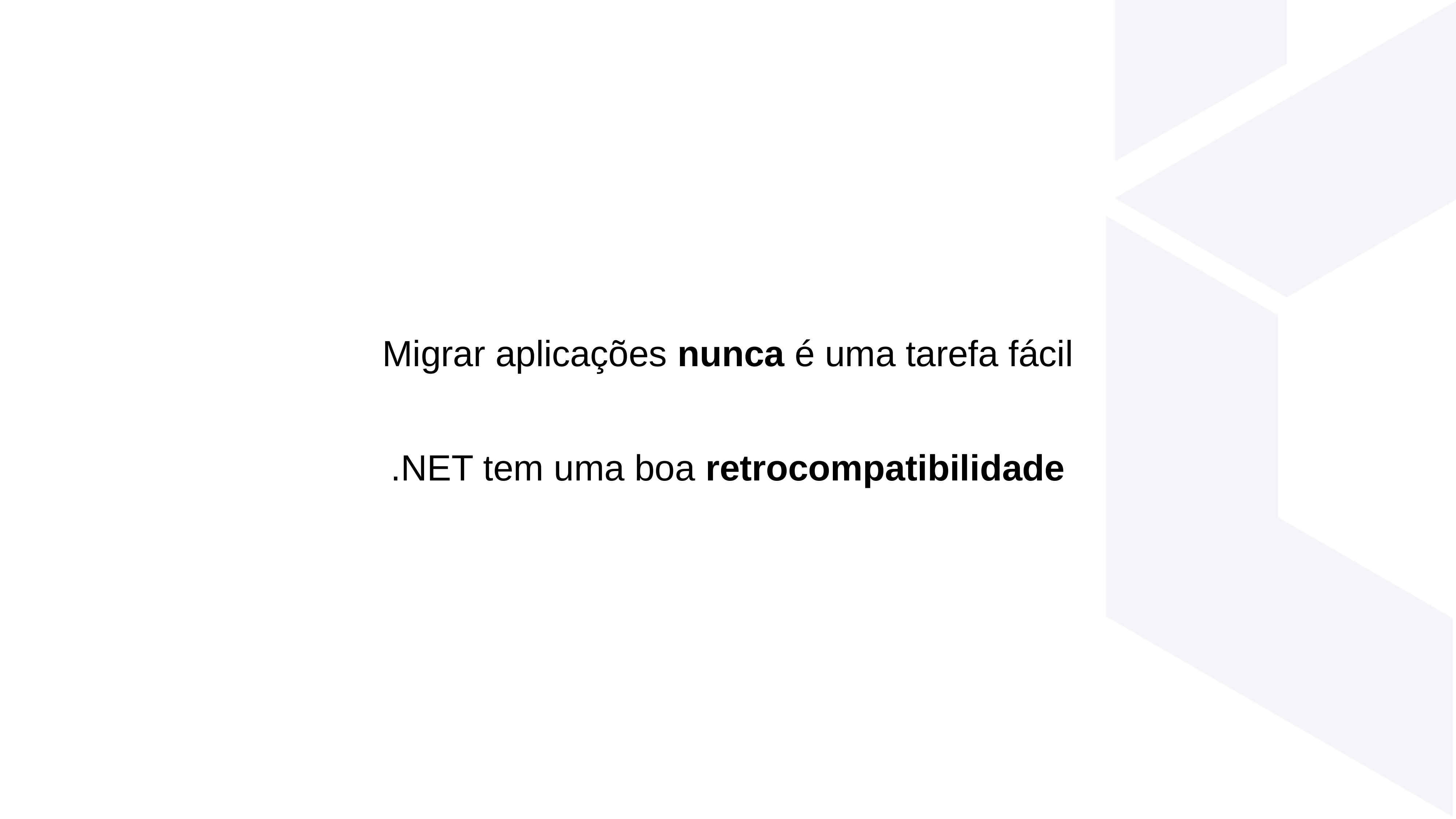

Migrar aplicações nunca é uma tarefa fácil
.NET tem uma boa retrocompatibilidade